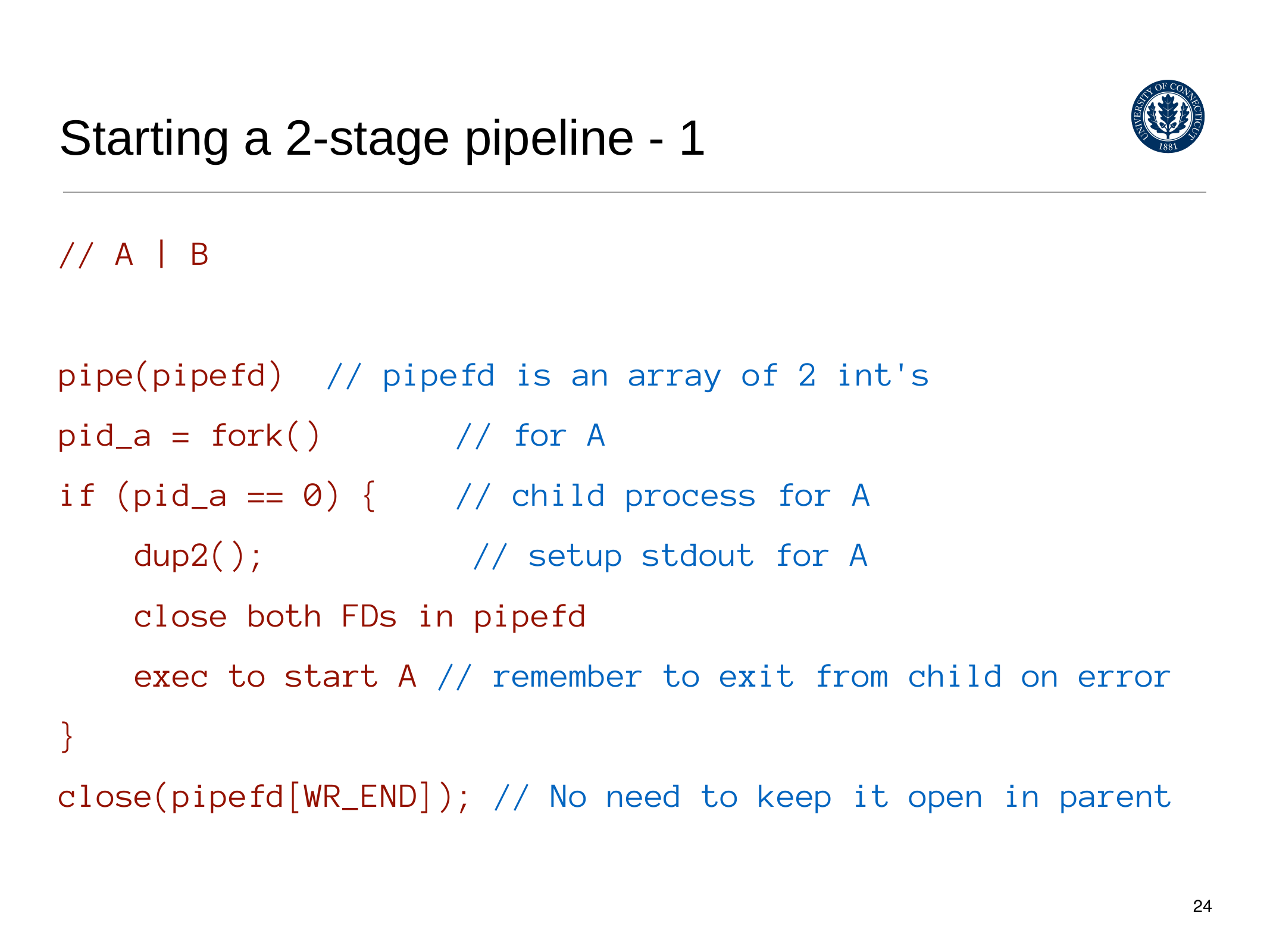

# Starting a 2-stage pipeline - 1
// A | B

pipe(pipefd) 	// pipefd is an array of 2 int's
pid_a = fork()       // for A
if (pid_a == 0) {    // child process for A
    dup2(); 		   // setup stdout for A
    close both FDs in pipefd
    exec to start A // remember to exit from child on error
}
close(pipefd[WR_END]); // No need to keep it open in parent
24